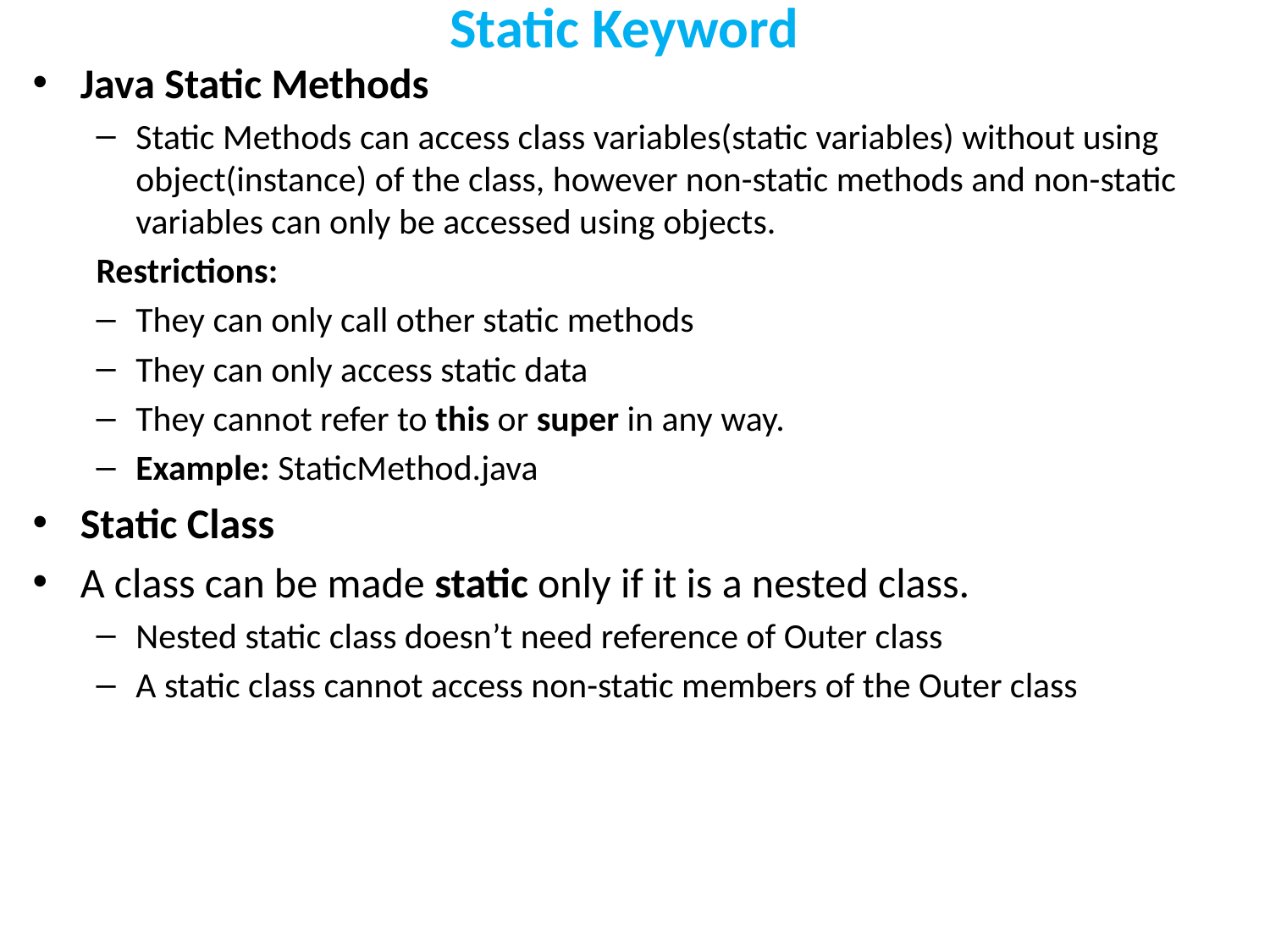

# Static Keyword
Java Static Methods
Static Methods can access class variables(static variables) without using object(instance) of the class, however non-static methods and non-static variables can only be accessed using objects.
Restrictions:
They can only call other static methods
They can only access static data
They cannot refer to this or super in any way.
Example: StaticMethod.java
Static Class
A class can be made static only if it is a nested class.
Nested static class doesn’t need reference of Outer class
A static class cannot access non-static members of the Outer class